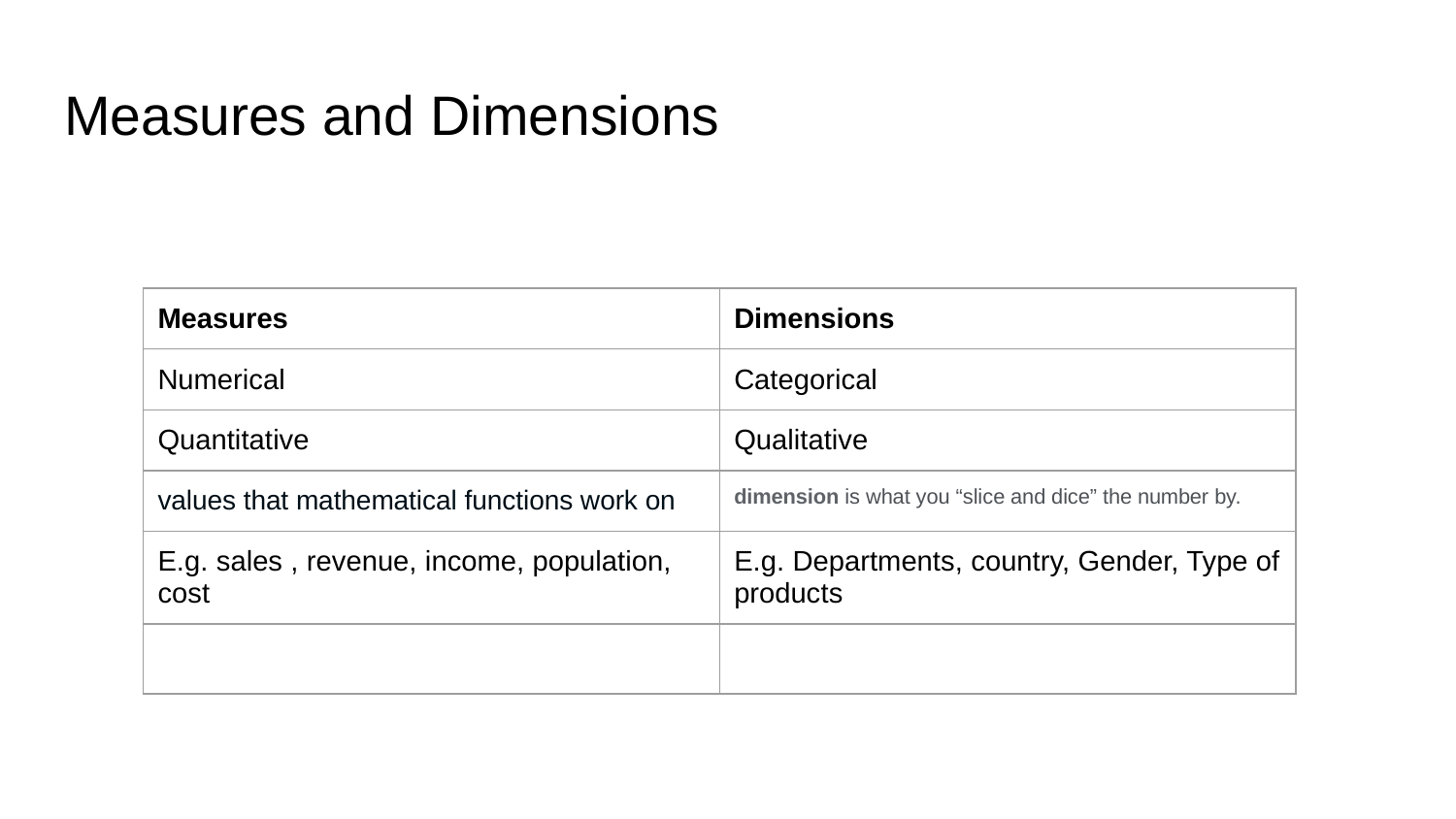

# Measures and Dimensions
| Measures | Dimensions |
| --- | --- |
| Numerical | Categorical |
| Quantitative | Qualitative |
| values that mathematical functions work on | dimension is what you “slice and dice” the number by. |
| E.g. sales , revenue, income, population, cost | E.g. Departments, country, Gender, Type of products |
|  |  |